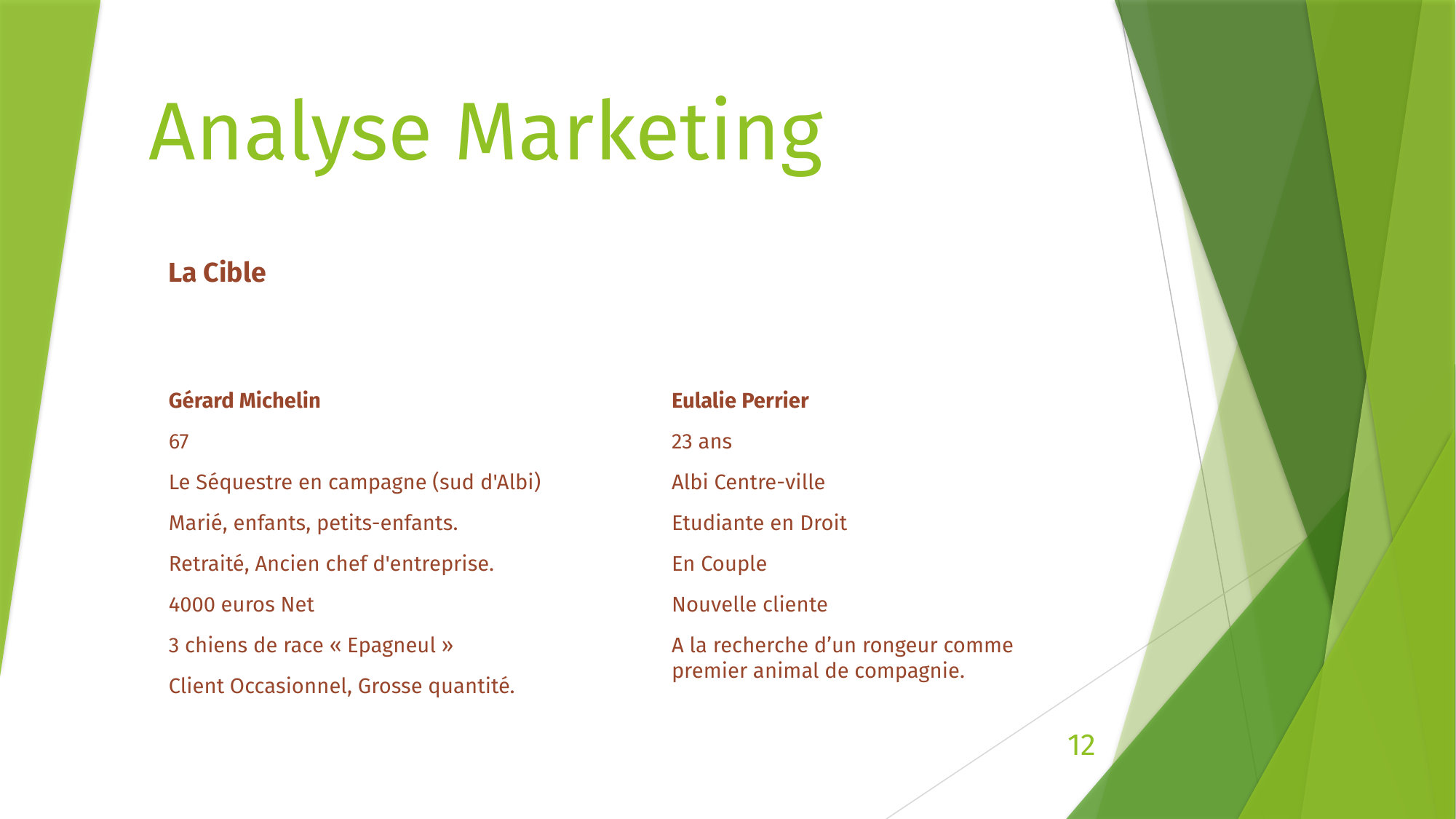

# Analyse Marketing
La Cible
Eulalie Perrier
23 ans
Albi Centre-ville
Etudiante en Droit
En Couple
Nouvelle cliente
A la recherche d’un rongeur comme premier animal de compagnie.
Gérard Michelin
67
Le Séquestre en campagne (sud d'Albi)
Marié, enfants, petits-enfants.
Retraité, Ancien chef d'entreprise.
4000 euros Net
3 chiens de race « Epagneul »
Client Occasionnel, Grosse quantité.

12